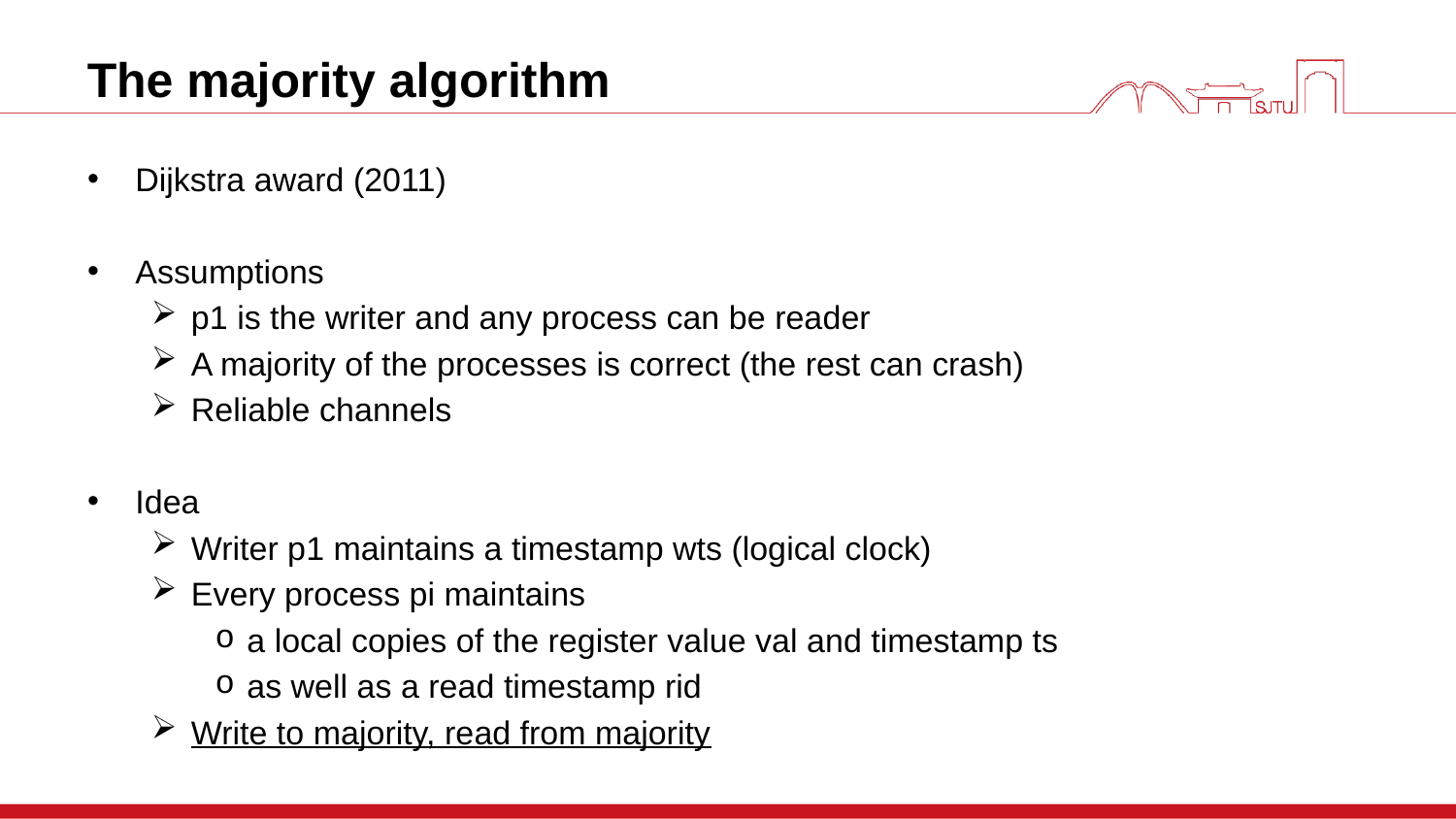

# The majority algorithm
Dijkstra award (2011)

Assumptions
p1 is the writer and any process can be reader
A majority of the processes is correct (the rest can crash)
Reliable channels

Idea
Writer p1 maintains a timestamp wts (logical clock)
Every process pi maintains
a local copies of the register value val and timestamp ts
as well as a read timestamp rid
Write to majority, read from majority